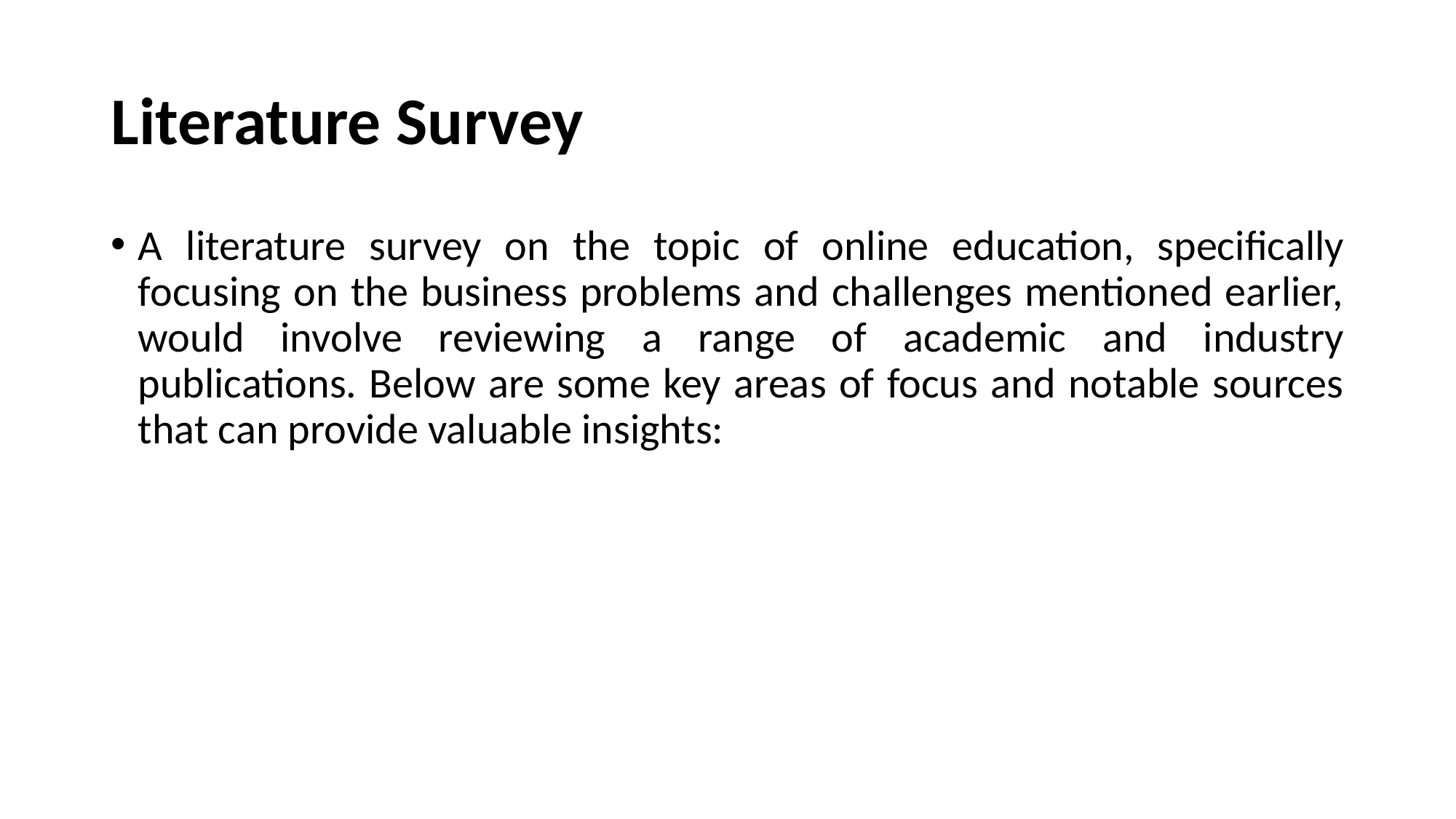

# Literature Survey
A literature survey on the topic of online education, specifically focusing on the business problems and challenges mentioned earlier, would involve reviewing a range of academic and industry publications. Below are some key areas of focus and notable sources that can provide valuable insights: